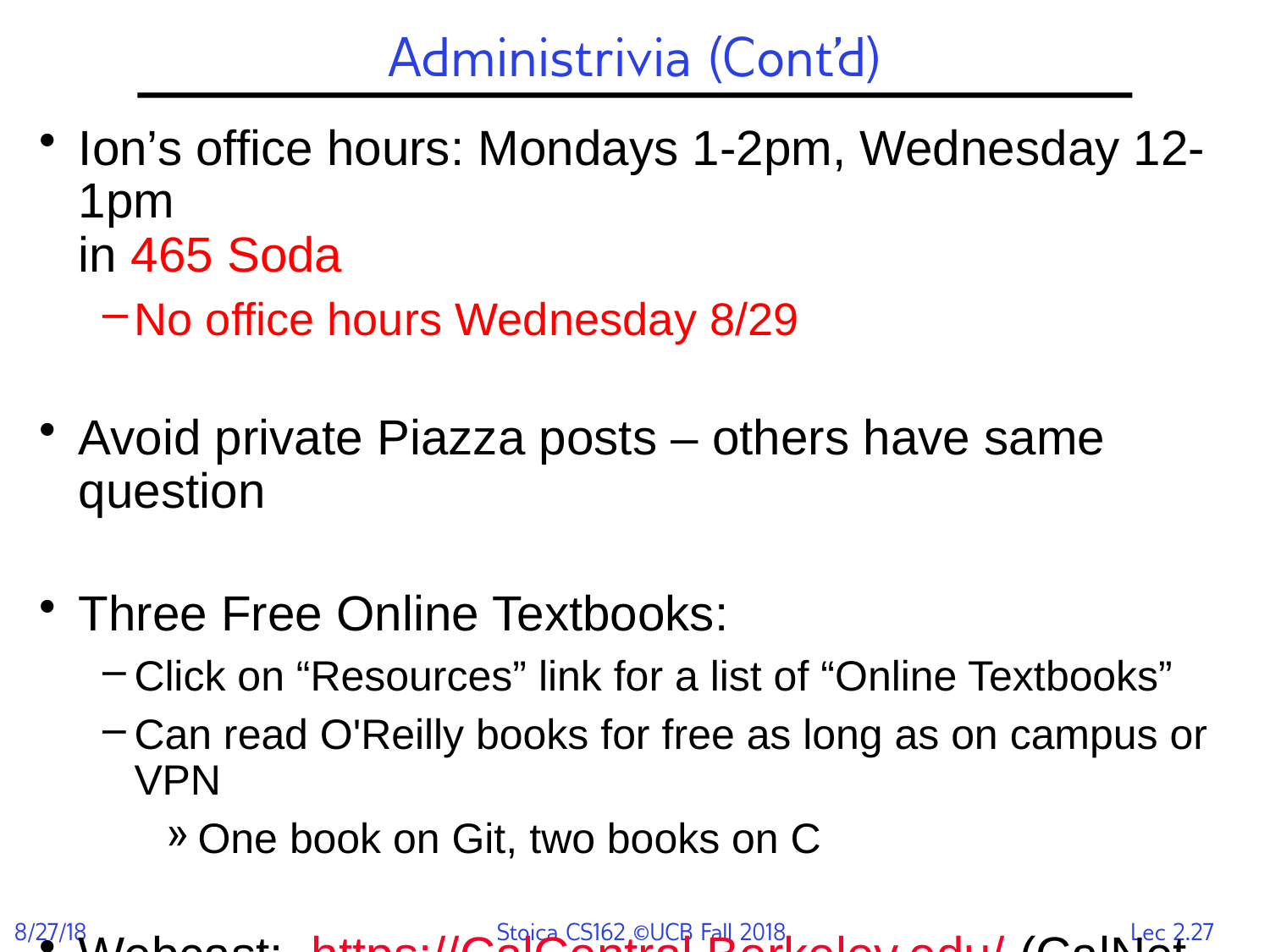

# Administrivia (Cont’d)
Ion’s office hours: Mondays 1-2pm, Wednesday 12-1pm
in 465 Soda
No office hours Wednesday 8/29

Avoid private Piazza posts – others have same question

Three Free Online Textbooks:
Click on “Resources” link for a list of “Online Textbooks”
Can read O'Reilly books for free as long as on campus or VPN
One book on Git, two books on C

Webcast:  https://CalCentral.Berkeley.edu/ (CalNet sign in)
Webcast is *NOT* a replacement for coming to class!